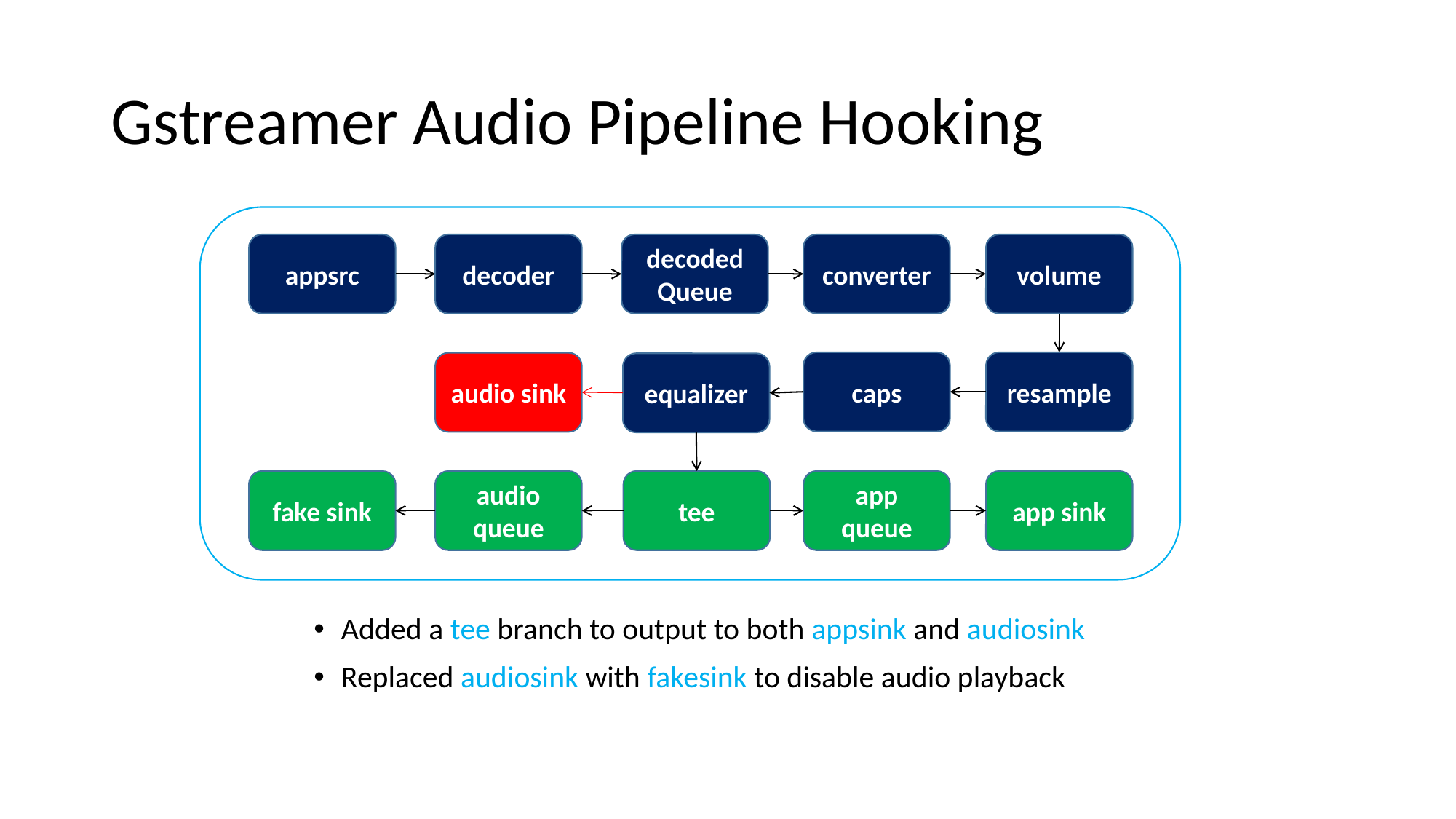

# Gstreamer Audio Pipeline Hooking

appsrc
decoder
decoded
Queue
converter
volume
caps
resample
audio sink
equalizer
fake sink
audio queue
tee
app queue
app sink
Added a tee branch to output to both appsink and audiosink
Replaced audiosink with fakesink to disable audio playback